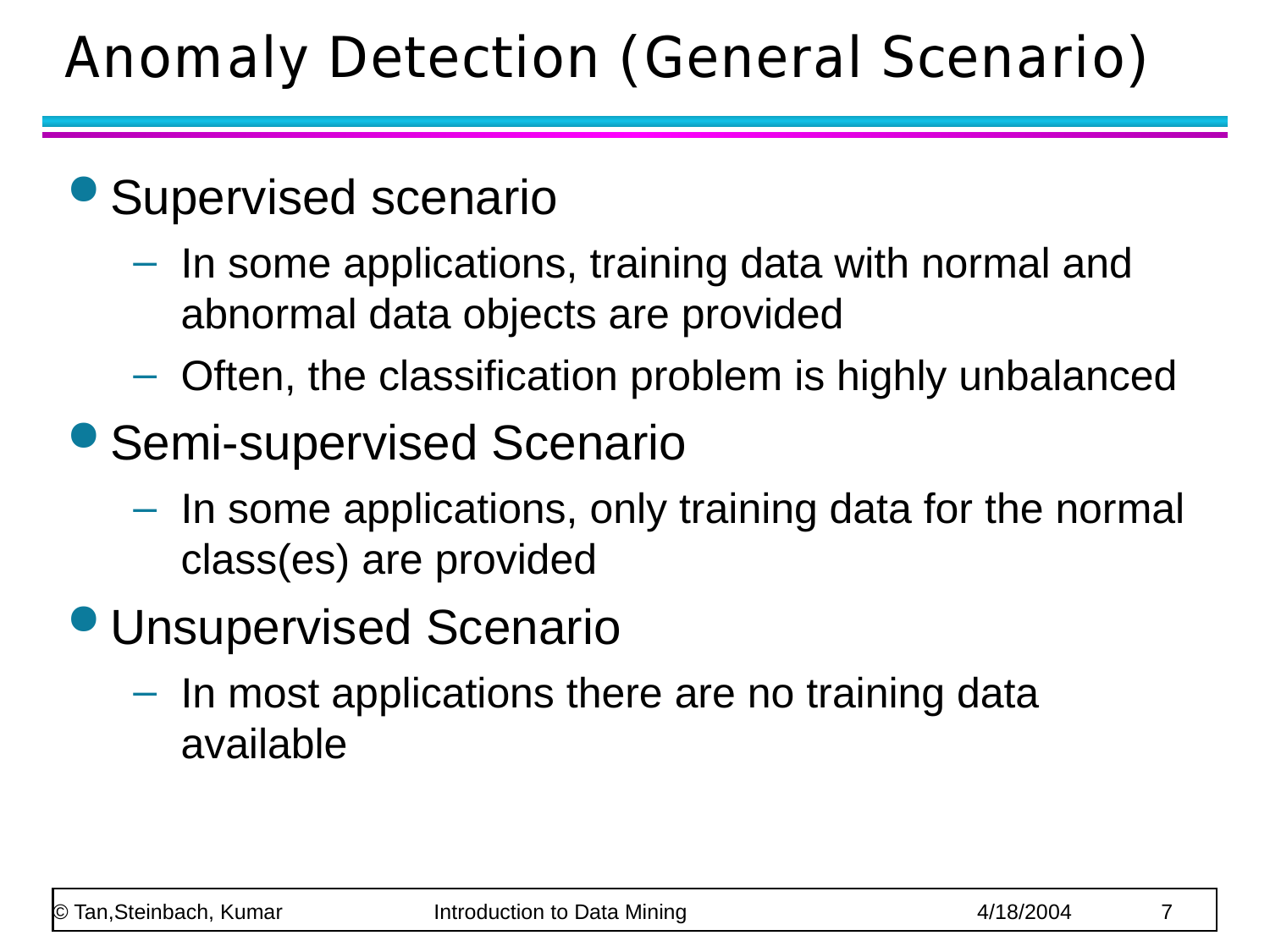

# Anomaly Detection (General Scenario)
Supervised scenario
In some applications, training data with normal and abnormal data objects are provided
Often, the classification problem is highly unbalanced
Semi-supervised Scenario
In some applications, only training data for the normal class(es) are provided
Unsupervised Scenario
In most applications there are no training data available